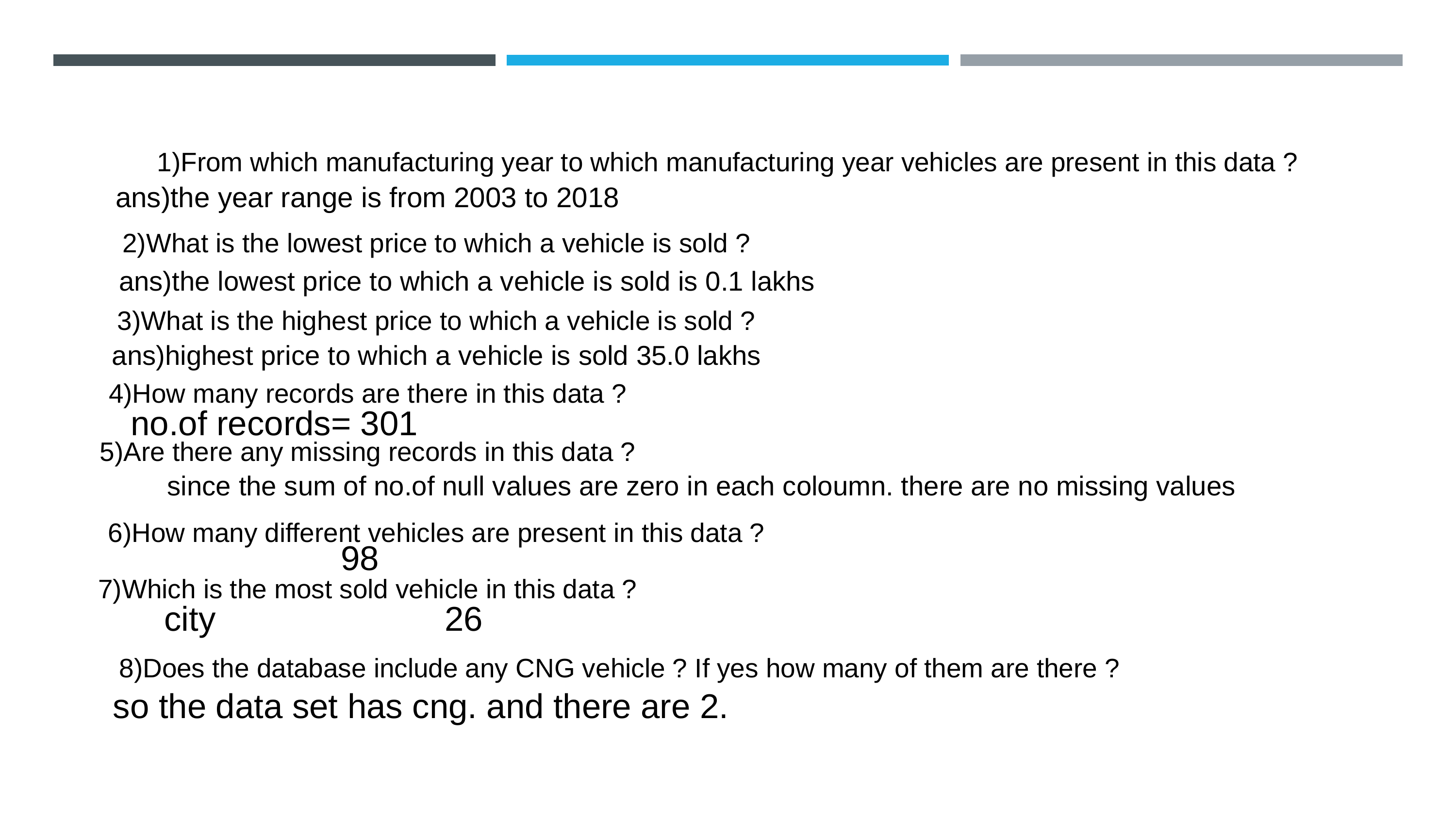

1)From which manufacturing year to which manufacturing year vehicles are present in this data ?

ans)the year range is from 2003 to 2018

2)What is the lowest price to which a vehicle is sold ?

ans)the lowest price to which a vehicle is sold is 0.1 lakhs

3)What is the highest price to which a vehicle is sold ?

ans)highest price to which a vehicle is sold 35.0 lakhs

4)How many records are there in this data ?

no.of records= 301

5)Are there any missing records in this data ?

since the sum of no.of null values are zero in each coloumn. there are no missing values
6)How many different vehicles are present in this data ?

98

7)Which is the most sold vehicle in this data ?

city                        26

8)Does the database include any CNG vehicle ? If yes how many of them are there ?

so the data set has cng. and there are 2.